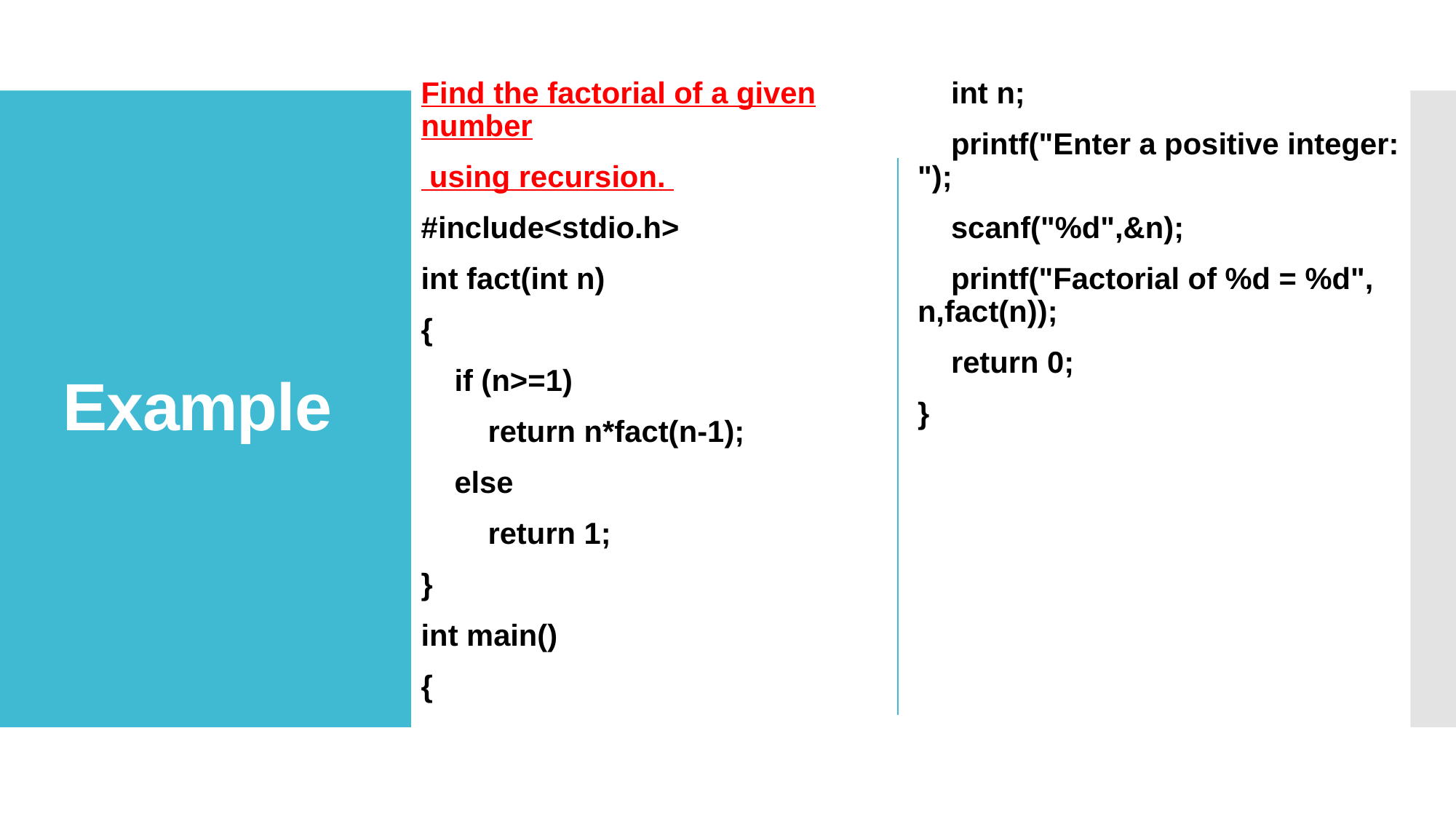

Find the factorial of a given number
 using recursion.
#include<stdio.h>
int fact(int n)
{
    if (n>=1)
        return n*fact(n-1);
    else
        return 1;
}
int main()
{

    int n;
    printf("Enter a positive integer: ");
    scanf("%d",&n);
    printf("Factorial of %d = %d", n,fact(n));
    return 0;
}

# Example